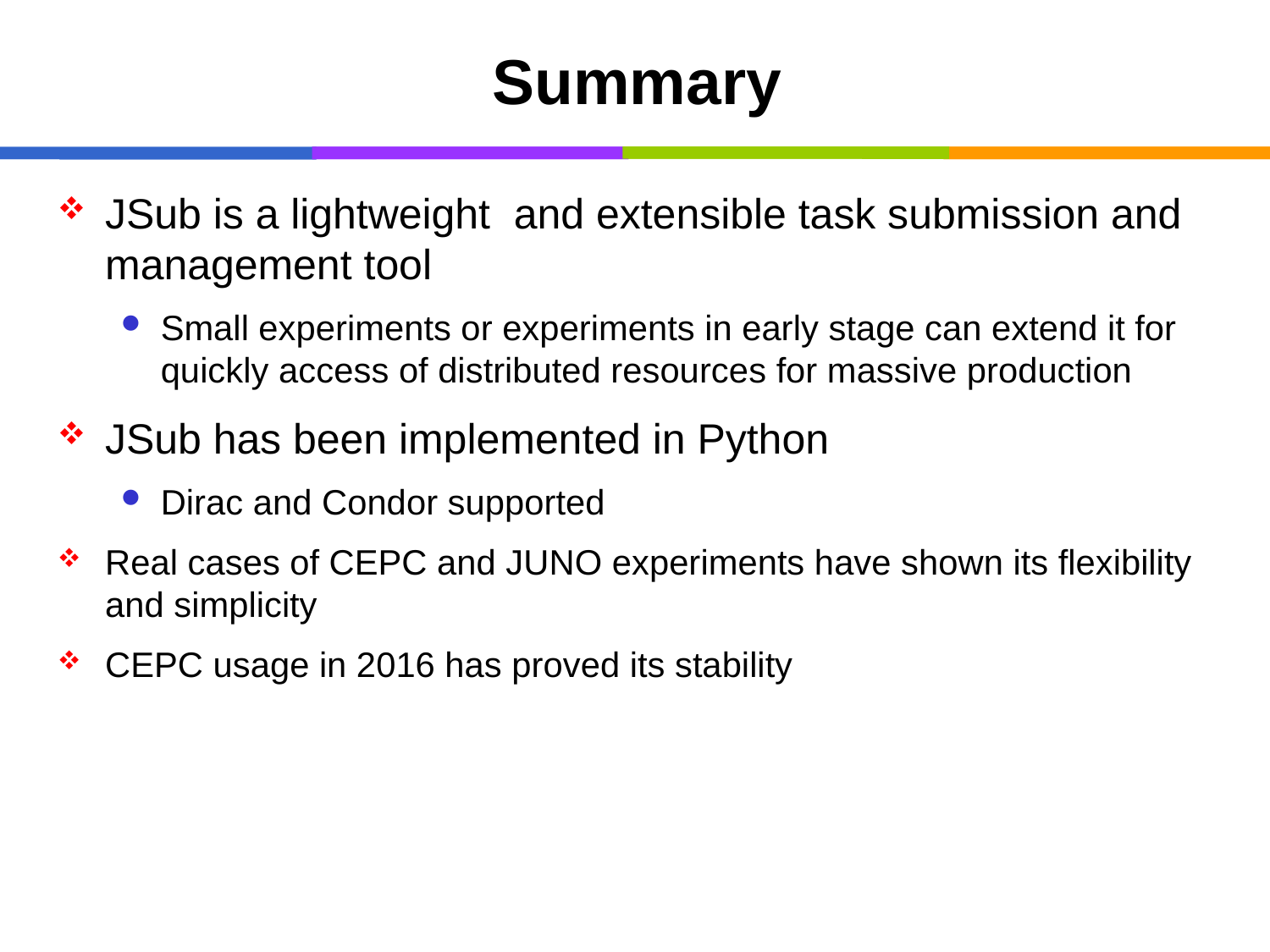

# Summary
JSub is a lightweight  and extensible task submission and management tool
Small experiments or experiments in early stage can extend it for quickly access of distributed resources for massive production
JSub has been implemented in Python
Dirac and Condor supported
Real cases of CEPC and JUNO experiments have shown its flexibility and simplicity
CEPC usage in 2016 has proved its stability